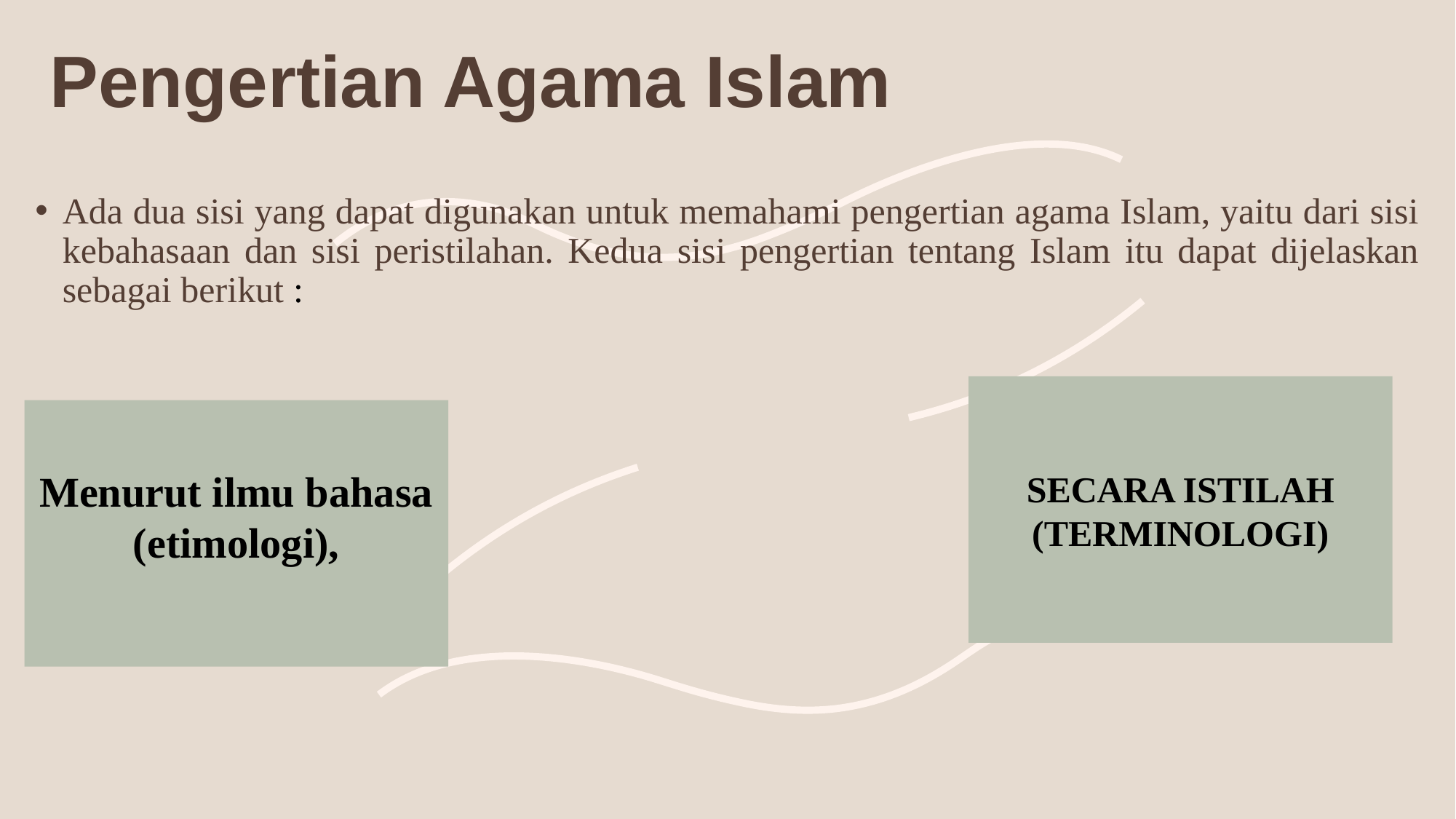

# Pengertian Agama Islam

Ada dua sisi yang dapat digunakan untuk memahami pengertian agama Islam, yaitu dari sisi kebahasaan dan sisi peristilahan. Kedua sisi pengertian tentang Islam itu dapat dijelaskan sebagai berikut :
Secara istilah (terminologi)
Menurut ilmu bahasa (etimologi),